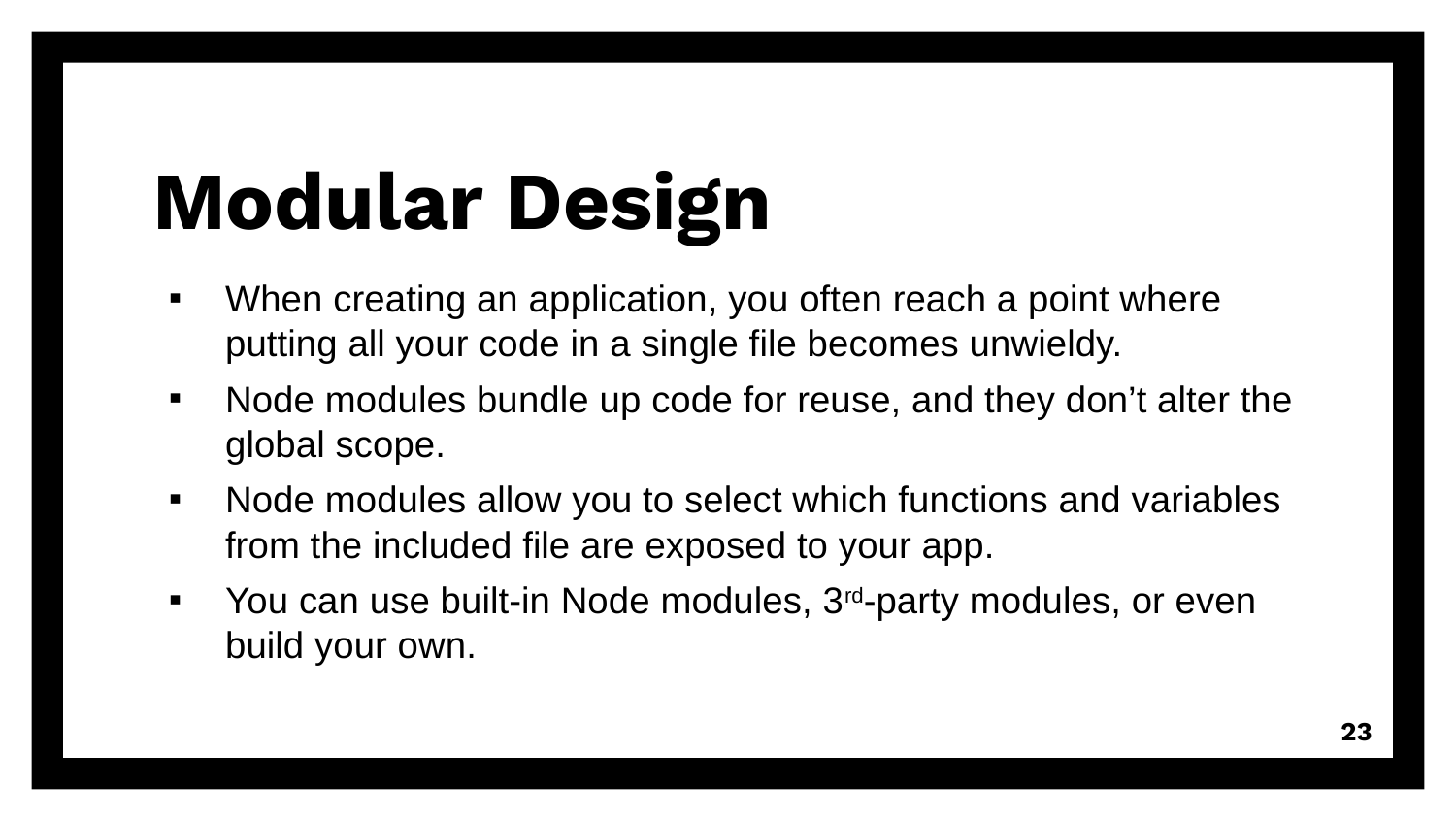

# Modular Design
When creating an application, you often reach a point where putting all your code in a single file becomes unwieldy.
Node modules bundle up code for reuse, and they don’t alter the global scope.
Node modules allow you to select which functions and variables from the included file are exposed to your app.
You can use built-in Node modules, 3rd-party modules, or even build your own.
23